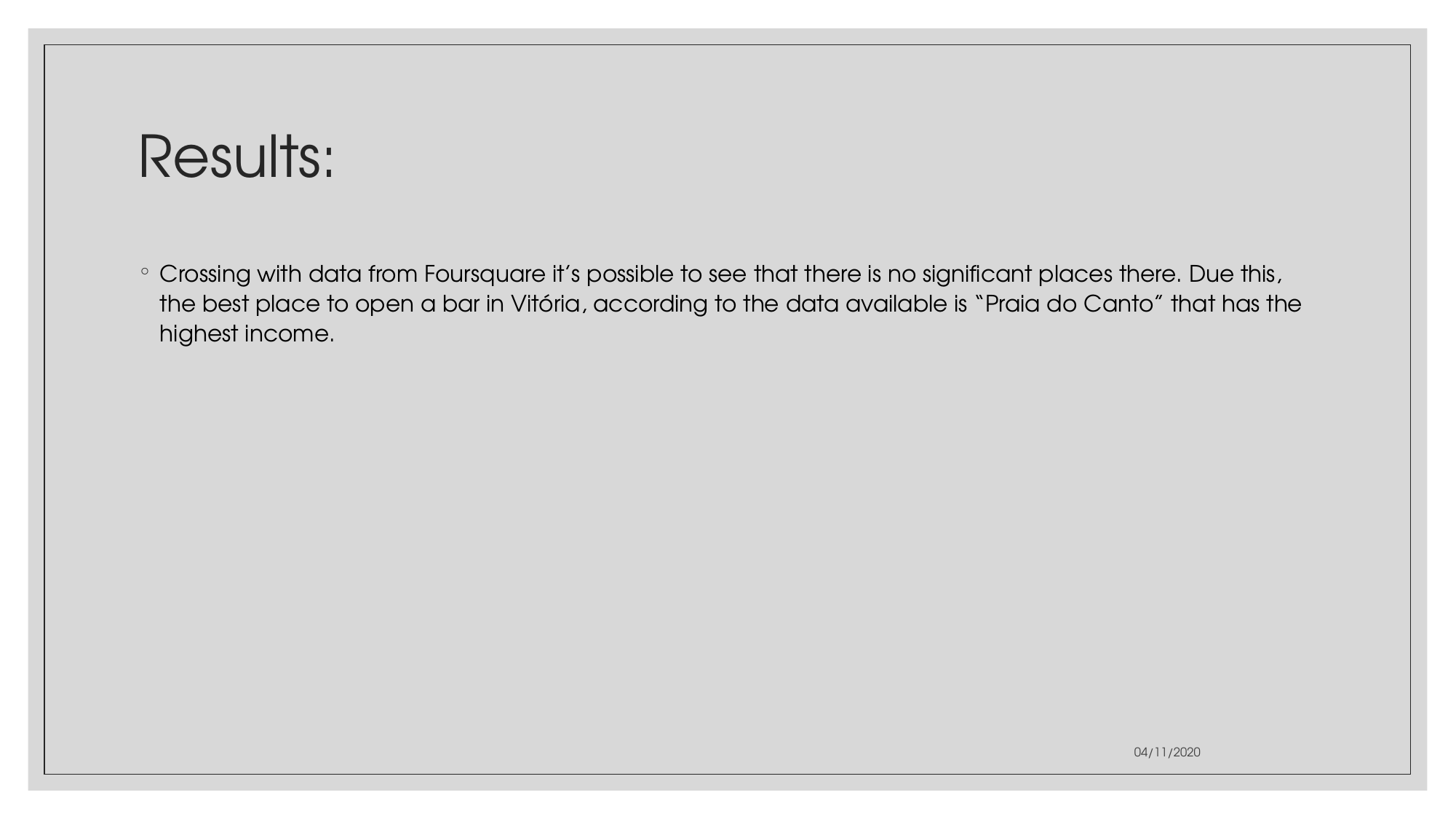

# Results:
Crossing with data from Foursquare it’s possible to see that there is no significant places there. Due this, the best place to open a bar in Vitória, according to the data available is “Praia do Canto” that has the highest income.

04/11/2020